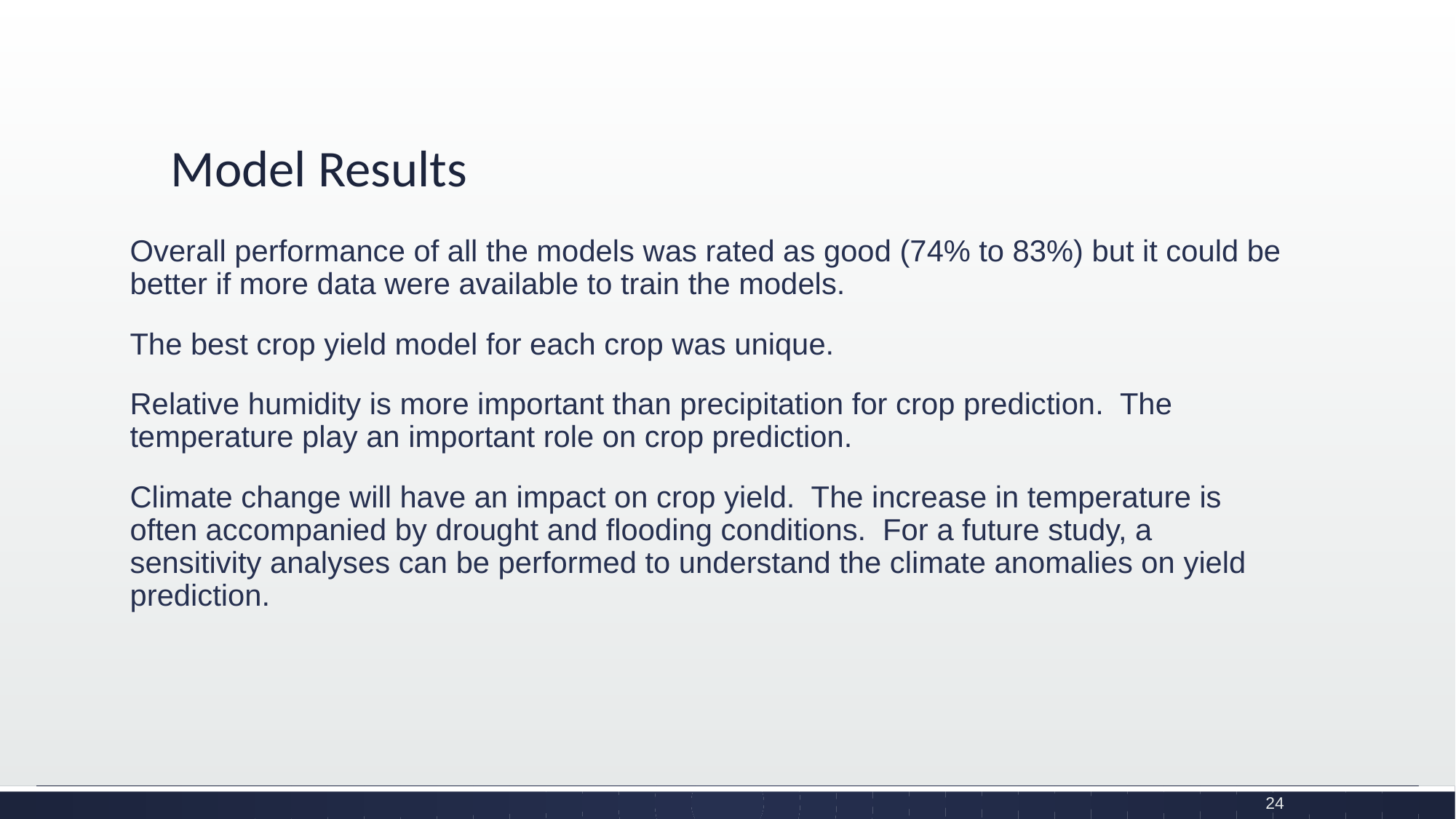

# Model Results
Overall performance of all the models was rated as good (74% to 83%) but it could be better if more data were available to train the models.
The best crop yield model for each crop was unique.
Relative humidity is more important than precipitation for crop prediction.  The temperature play an important role on crop prediction.
Climate change will have an impact on crop yield.  The increase in temperature is often accompanied by drought and flooding conditions.  For a future study, a sensitivity analyses can be performed to understand the climate anomalies on yield prediction.

24